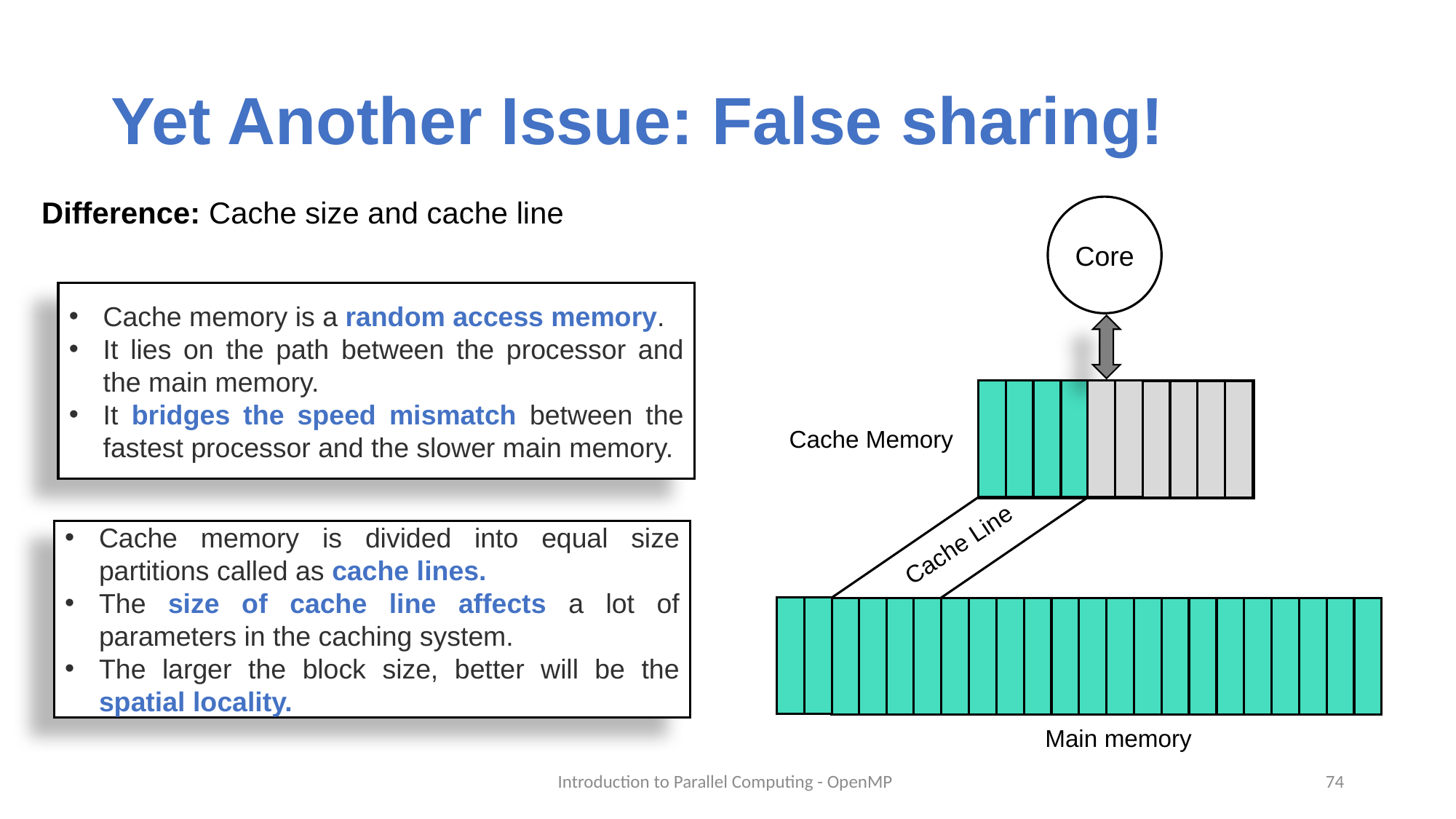

# Yet Another Issue: False sharing!
Difference: Cache size and cache line
Core
Cache memory is a random access memory.
It lies on the path between the processor and the main memory.
It bridges the speed mismatch between the fastest processor and the slower main memory.

Cache Memory
Cache memory is divided into equal size partitions called as cache lines.
The size of cache line affects a lot of parameters in the caching system.
The larger the block size, better will be the spatial locality.
Cache Line

Main memory
Introduction to Parallel Computing - OpenMP
74